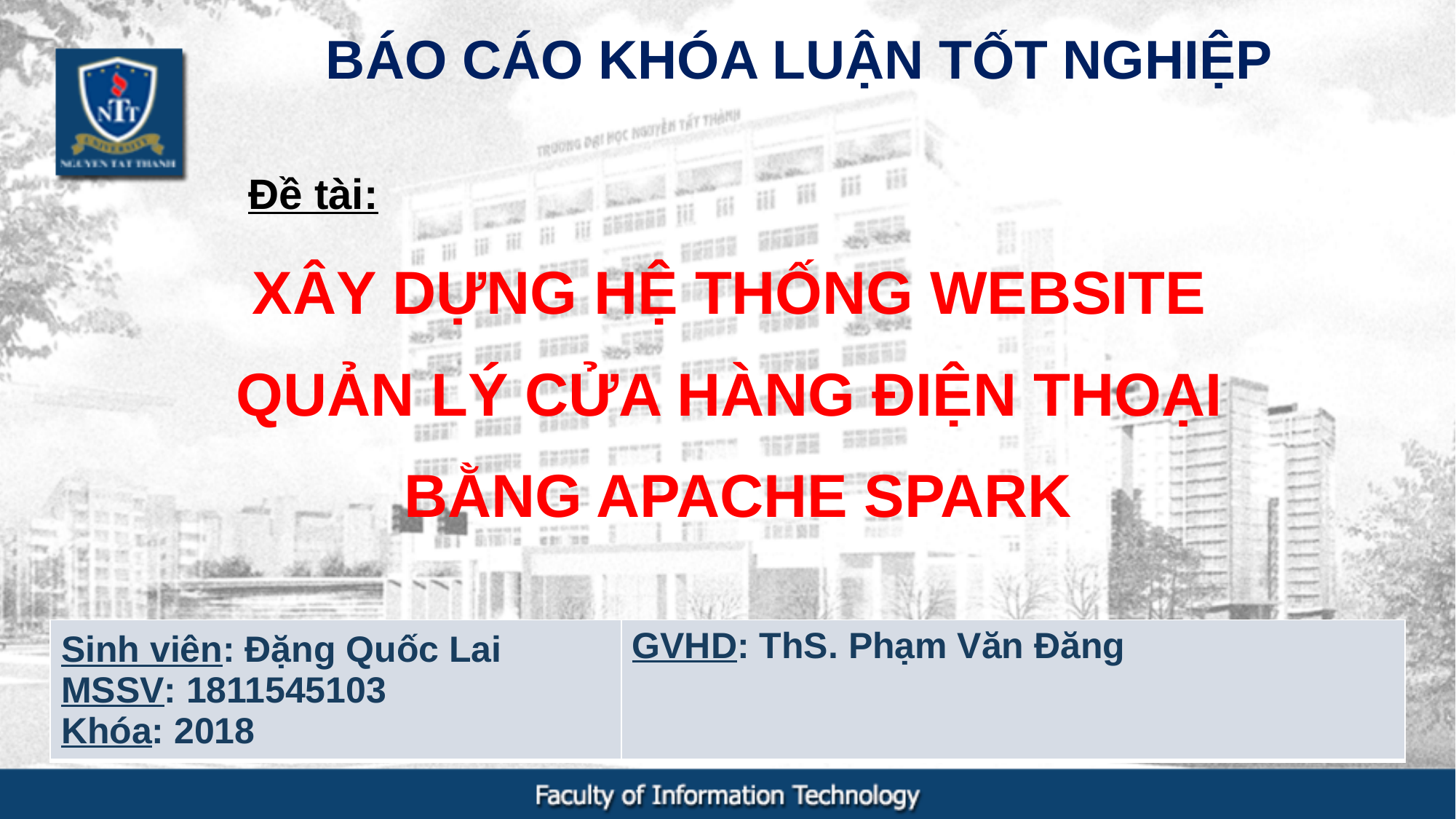

BÁO CÁO KHÓA LUẬN TỐT NGHIỆP
Đề tài:
# XÂY DỰNG HỆ THỐNG WEBSITE QUẢN LÝ CỬA HÀNG ĐIỆN THOẠI BẰNG APACHE SPARK
| Sinh viên: Đặng Quốc Lai MSSV: 1811545103 Khóa: 2018 | GVHD: ThS. Phạm Văn Đăng |
| --- | --- |